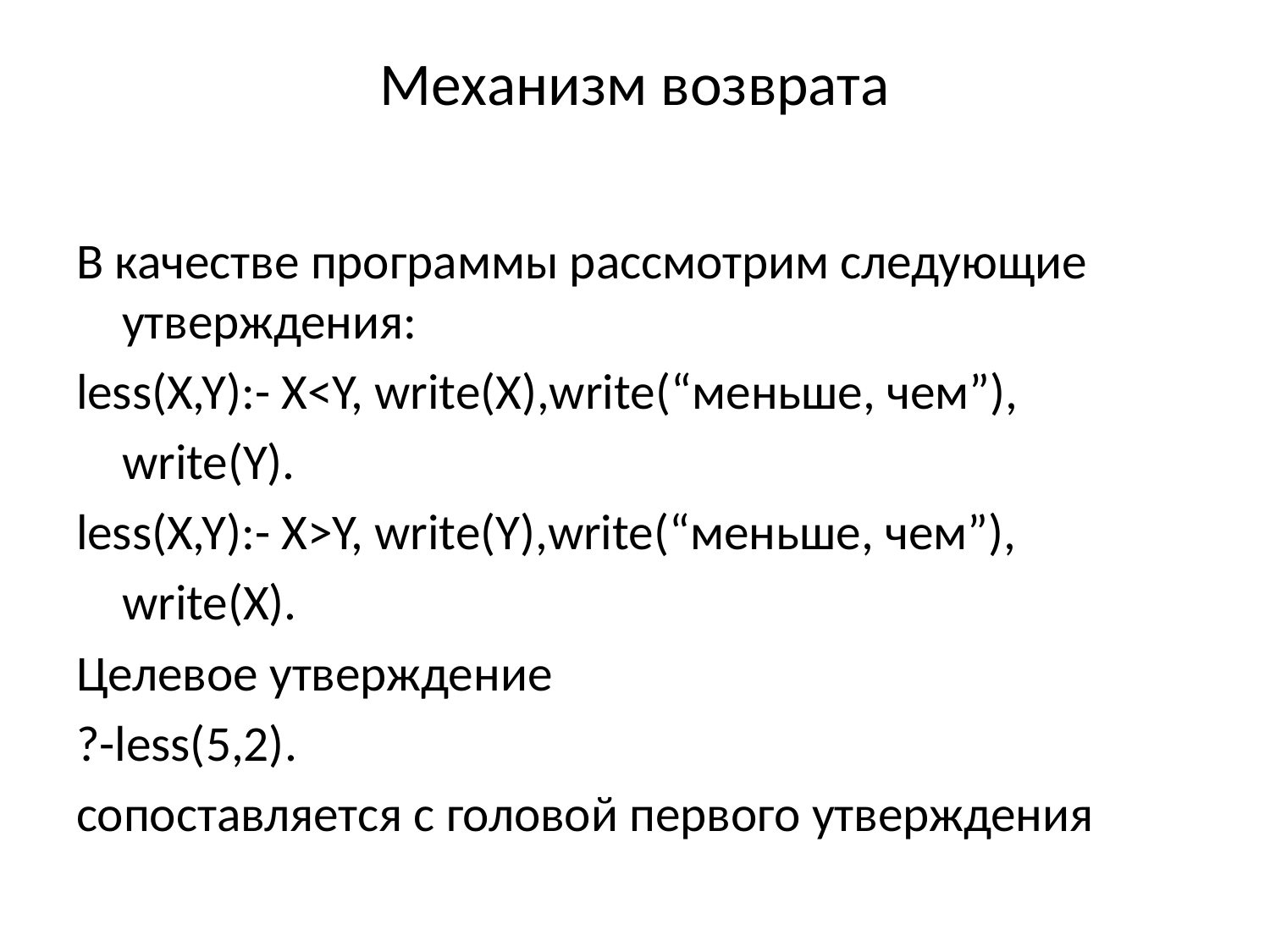

# Механизм возврата
В качестве программы рассмотрим следующие утверждения:
less(X,Y):- X<Y, write(X),write(“меньше, чем”),
	write(Y).
less(X,Y):- X>Y, write(Y),write(“меньше, чем”),
	write(X).
Целевое утверждение
?-less(5,2).
сопоставляется с головой первого утверждения